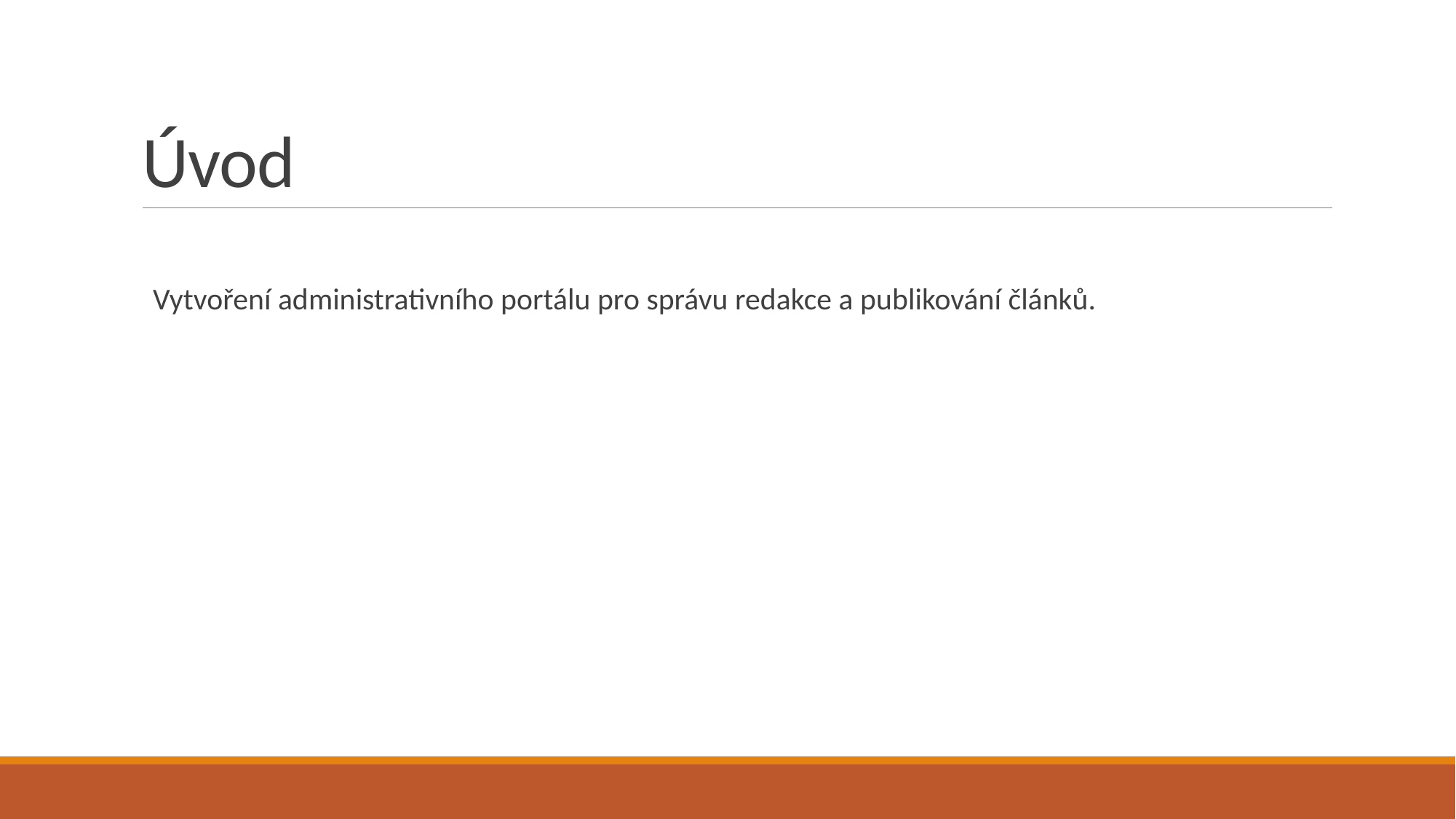

# Úvod

Vytvoření administrativního portálu pro správu redakce a publikování článků.